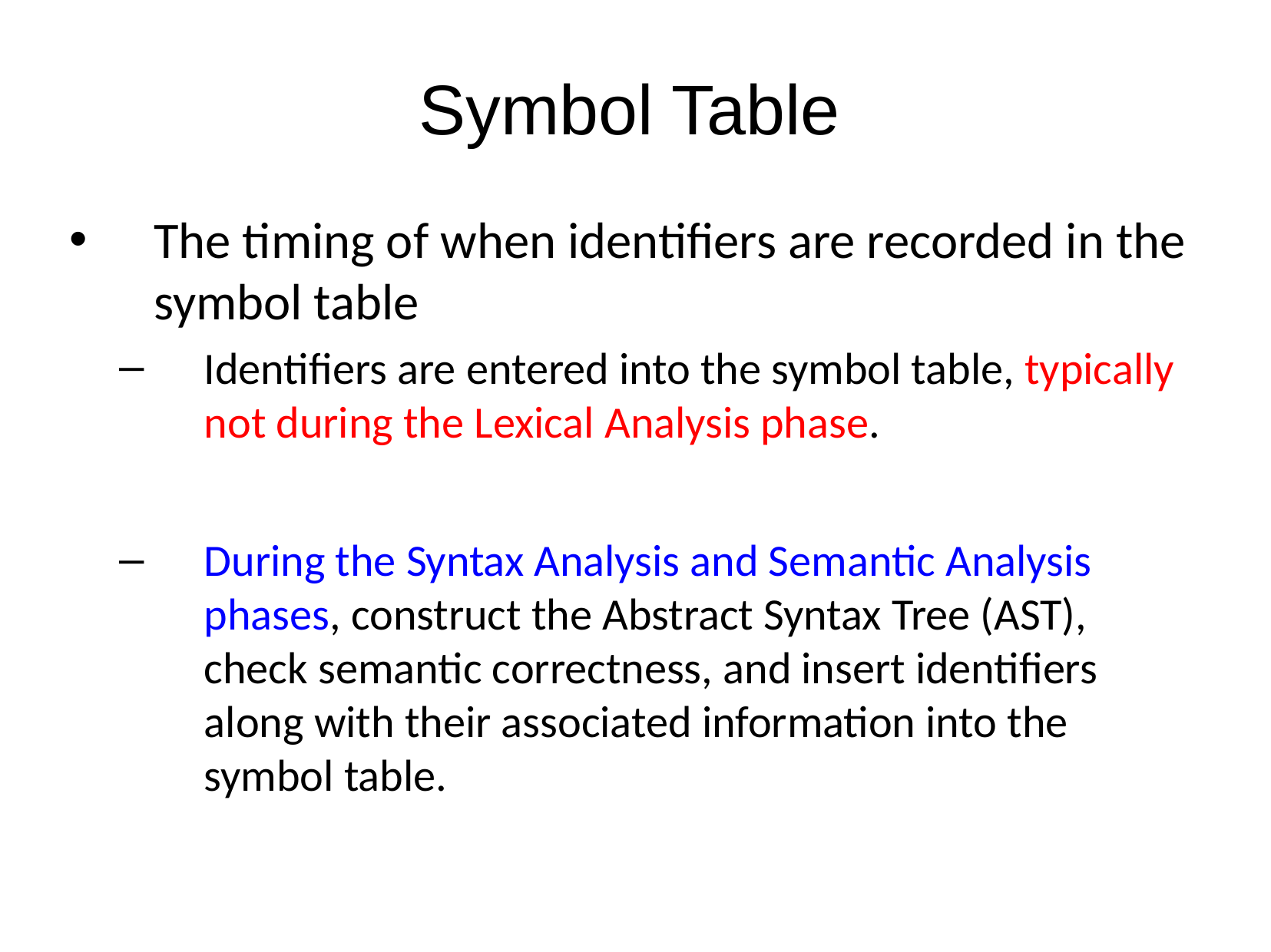

# Symbol Table
The timing of when identifiers are recorded in the symbol table
Identifiers are entered into the symbol table, typically not during the Lexical Analysis phase.

During the Syntax Analysis and Semantic Analysis phases, construct the Abstract Syntax Tree (AST), check semantic correctness, and insert identifiers along with their associated information into the symbol table.